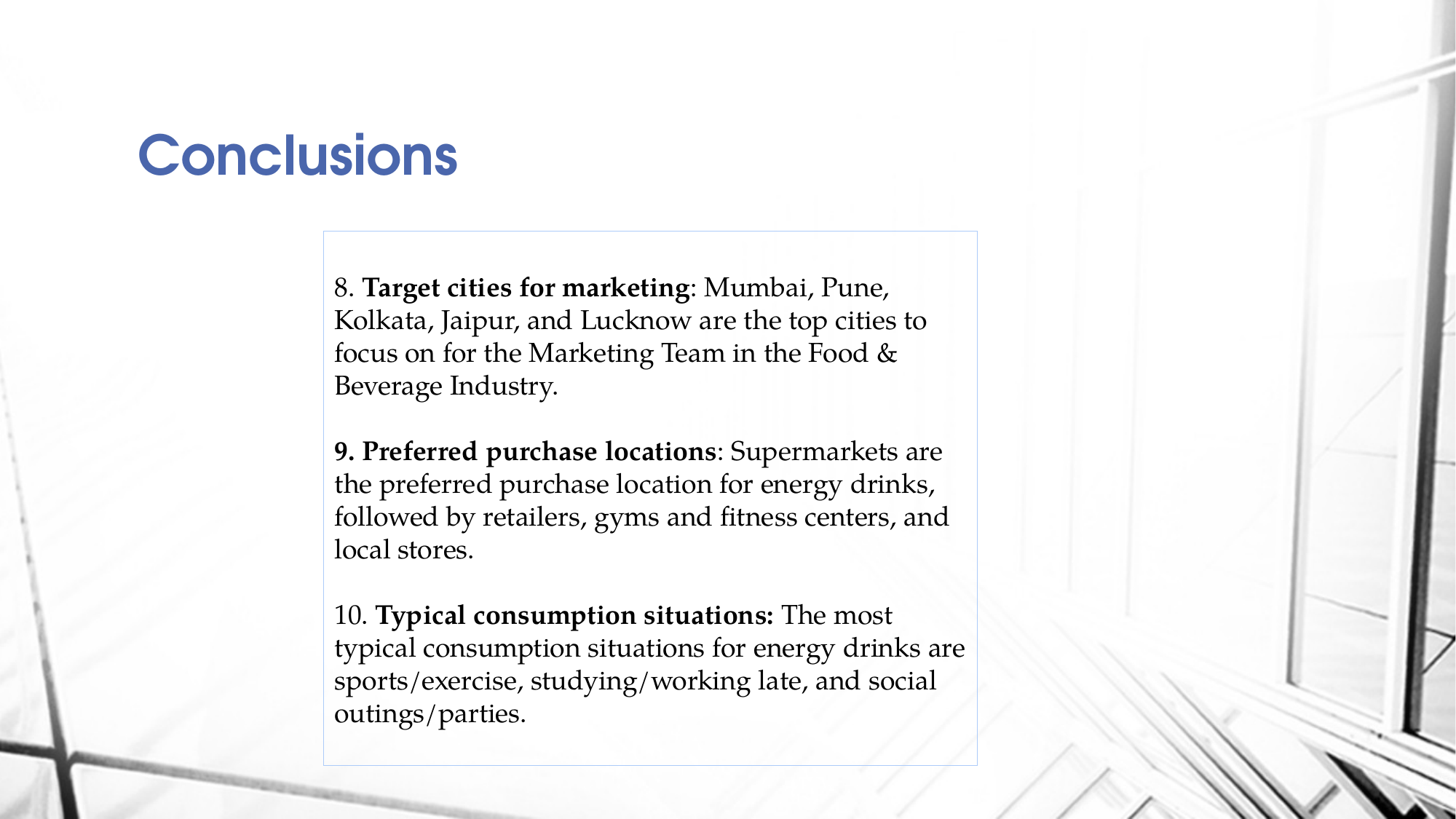

# Conclusions

8. Target cities for marketing: Mumbai, Pune, Kolkata, Jaipur, and Lucknow are the top cities to focus on for the Marketing Team in the Food & Beverage Industry.

9. Preferred purchase locations: Supermarkets are the preferred purchase location for energy drinks, followed by retailers, gyms and fitness centers, and local stores.

10. Typical consumption situations: The most typical consumption situations for energy drinks are sports/exercise, studying/working late, and social outings/parties.